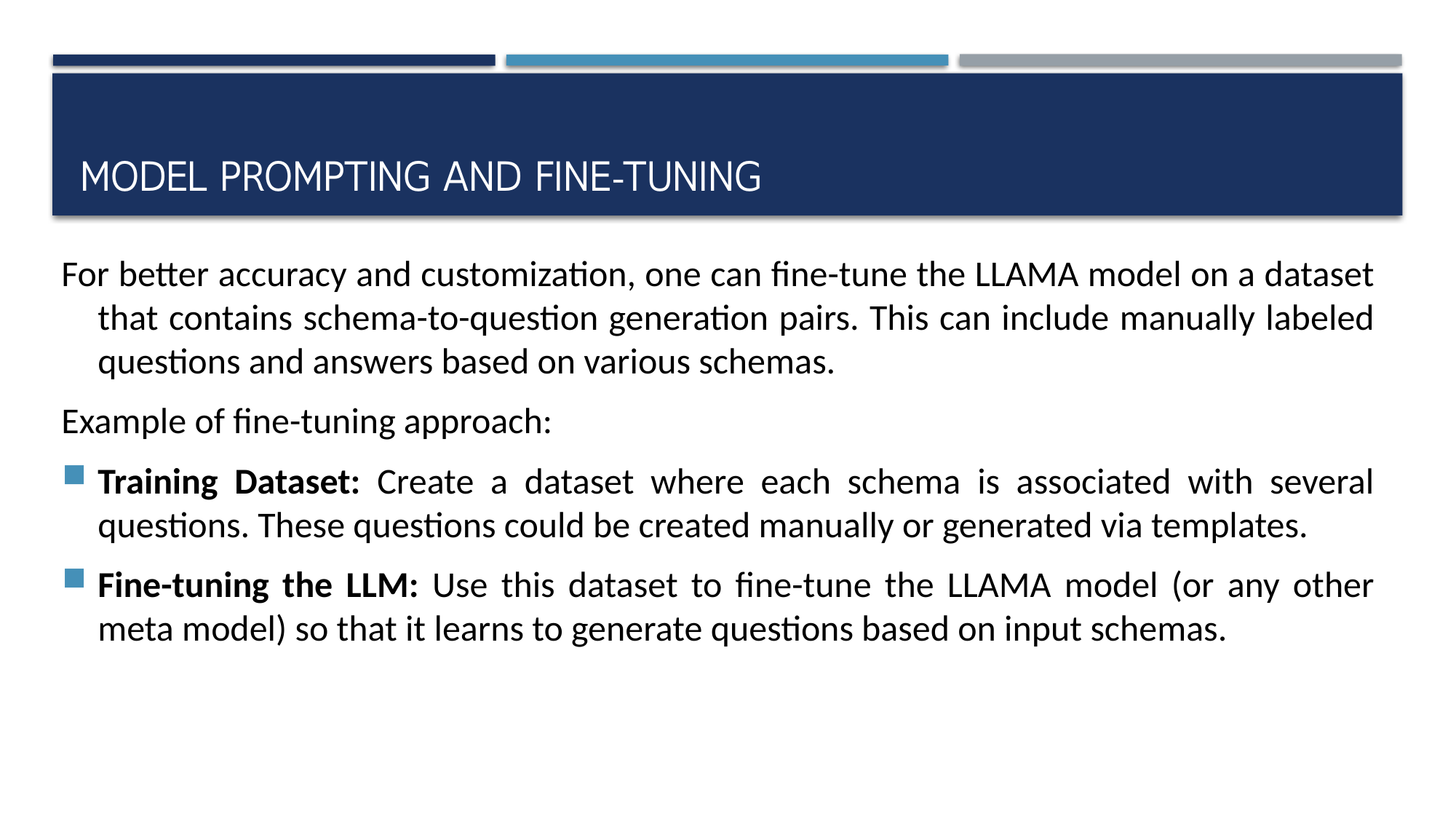

# Model Prompting and Fine-Tuning
For better accuracy and customization, one can fine-tune the LLAMA model on a dataset that contains schema-to-question generation pairs. This can include manually labeled questions and answers based on various schemas.
Example of fine-tuning approach:
Training Dataset: Create a dataset where each schema is associated with several questions. These questions could be created manually or generated via templates.
Fine-tuning the LLM: Use this dataset to fine-tune the LLAMA model (or any other meta model) so that it learns to generate questions based on input schemas.